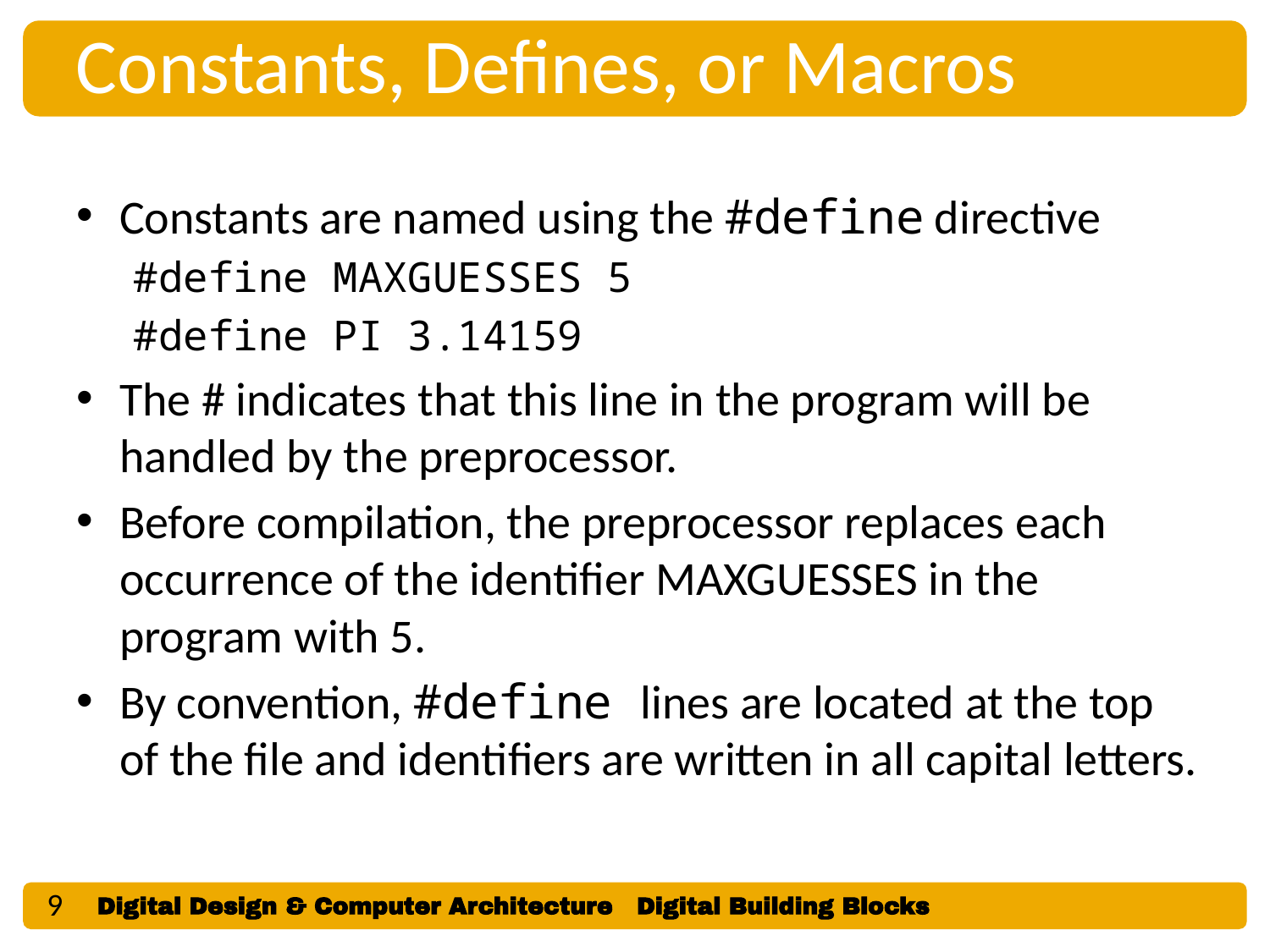

Constants, Defines, or Macros
Constants are named using the #define directive
#define MAXGUESSES 5
#define PI 3.14159
The # indicates that this line in the program will be handled by the preprocessor.
Before compilation, the preprocessor replaces each occurrence of the identifier MAXGUESSES in the program with 5.
By convention, #define lines are located at the top of the file and identifiers are written in all capital letters.
9